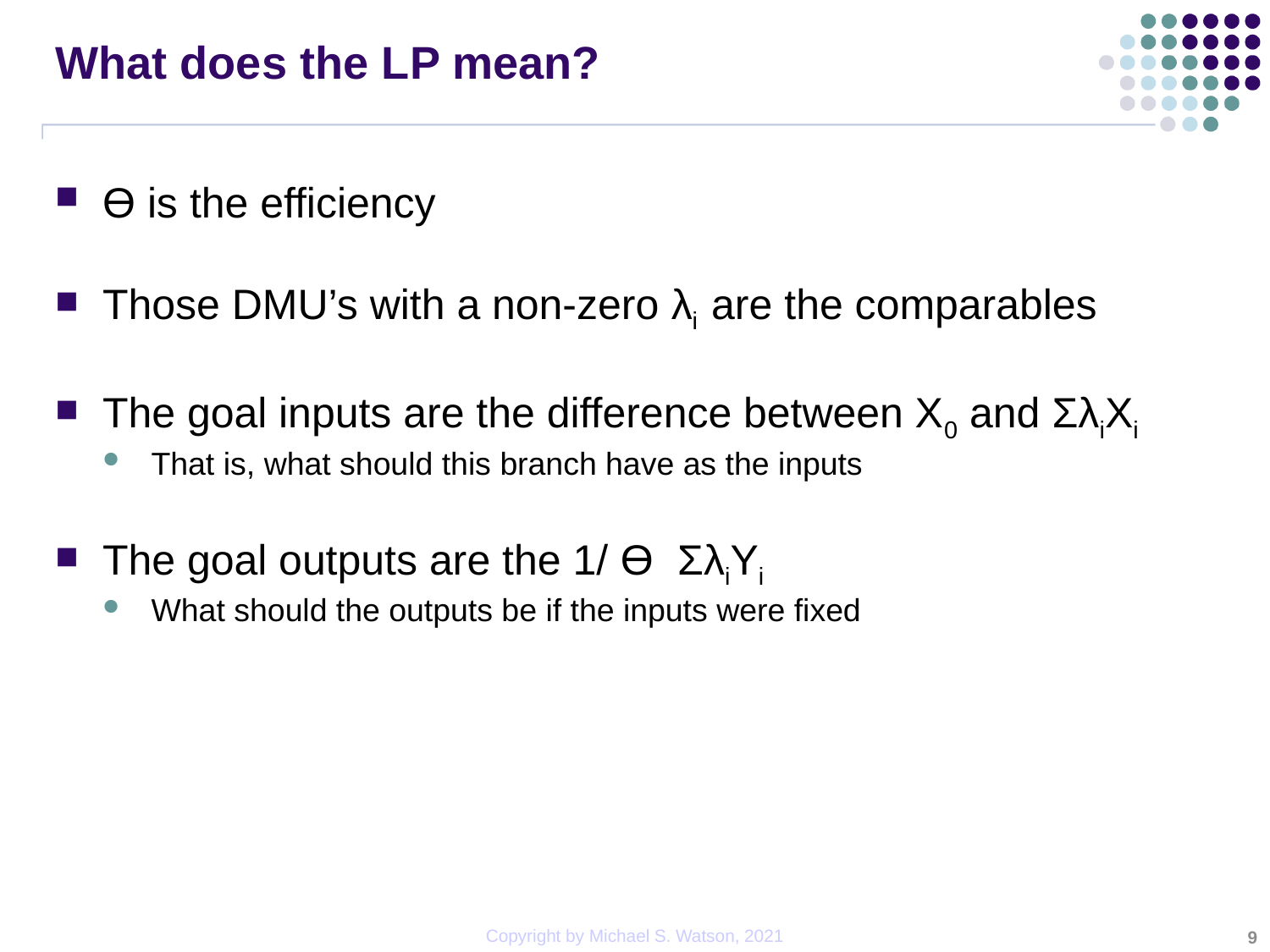

# What does the LP mean?
ϴ is the efficiency

Those DMU’s with a non-zero λi  are the comparables

The goal inputs are the difference between X0 and ΣλiXi
That is, what should this branch have as the inputs

The goal outputs are the 1/ ϴ  ΣλiYi
What should the outputs be if the inputs were fixed

9